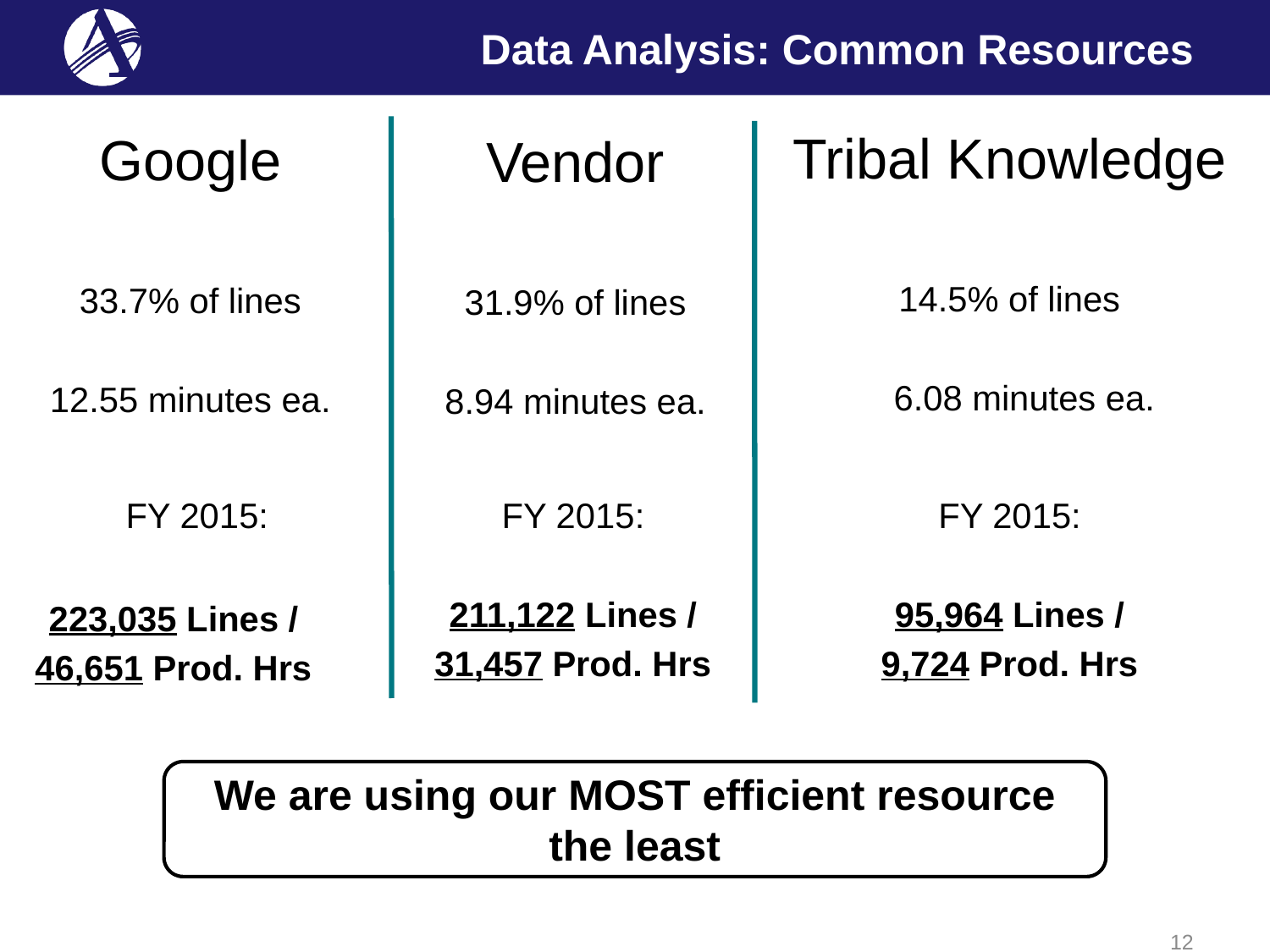

# Data Analysis: Common Resources
Tribal Knowledge

14.5% of lines

   6.08 minutes ea.

Google

33.7% of lines

12.55 minutes ea.

Vendor

31.9% of lines

8.94 minutes ea.

   FY 2015:

223,035 Lines /
46,651 Prod. Hrs
FY 2015:

211,122 Lines /
31,457 Prod. Hrs
FY 2015:

95,964 Lines /
9,724 Prod. Hrs
We are using our MOST efficient resource the least
12